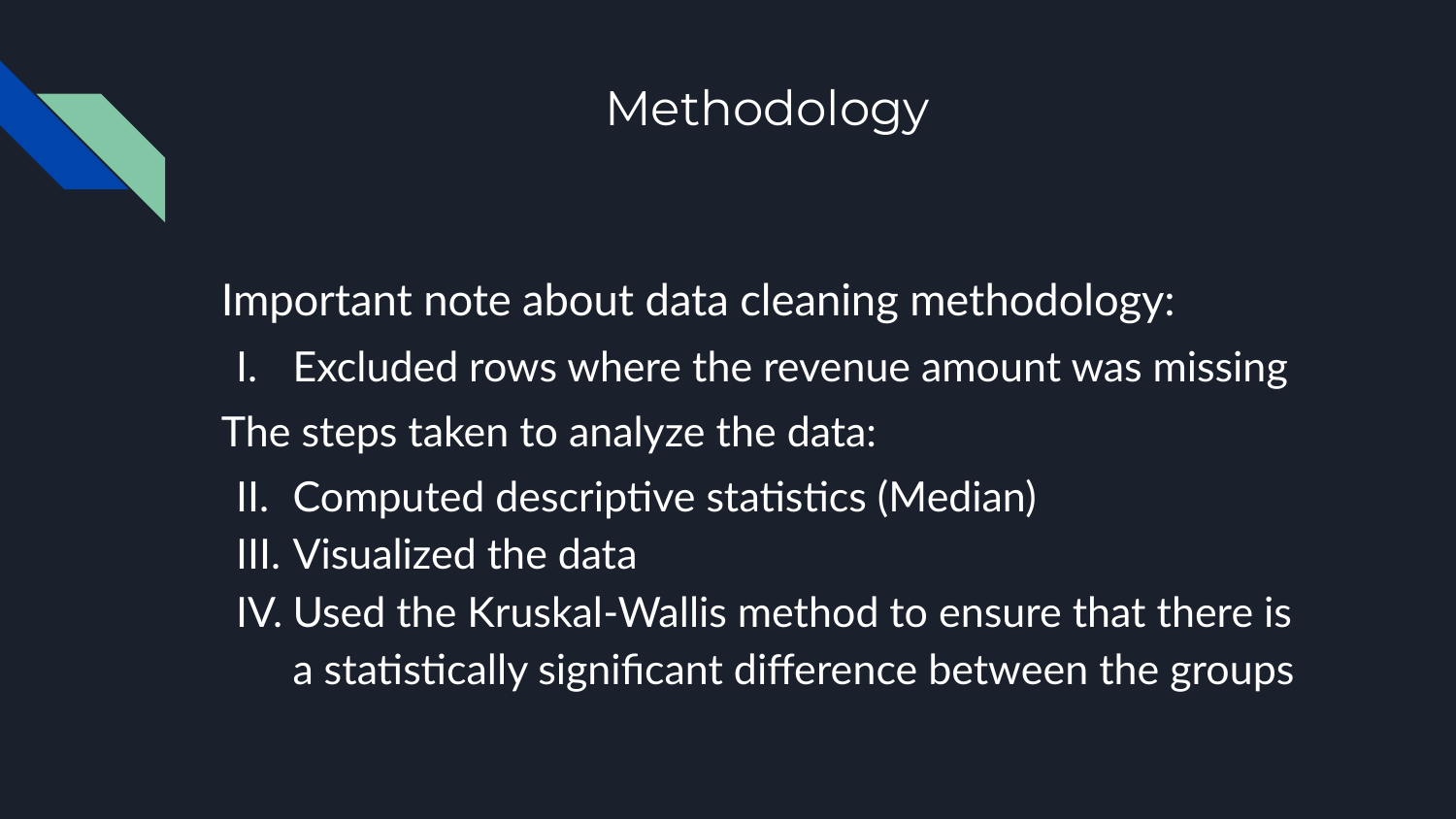

# Methodology
Important note about data cleaning methodology:
Excluded rows where the revenue amount was missing
The steps taken to analyze the data:
Computed descriptive statistics (Median)
Visualized the data
Used the Kruskal-Wallis method to ensure that there is a statistically significant difference between the groups